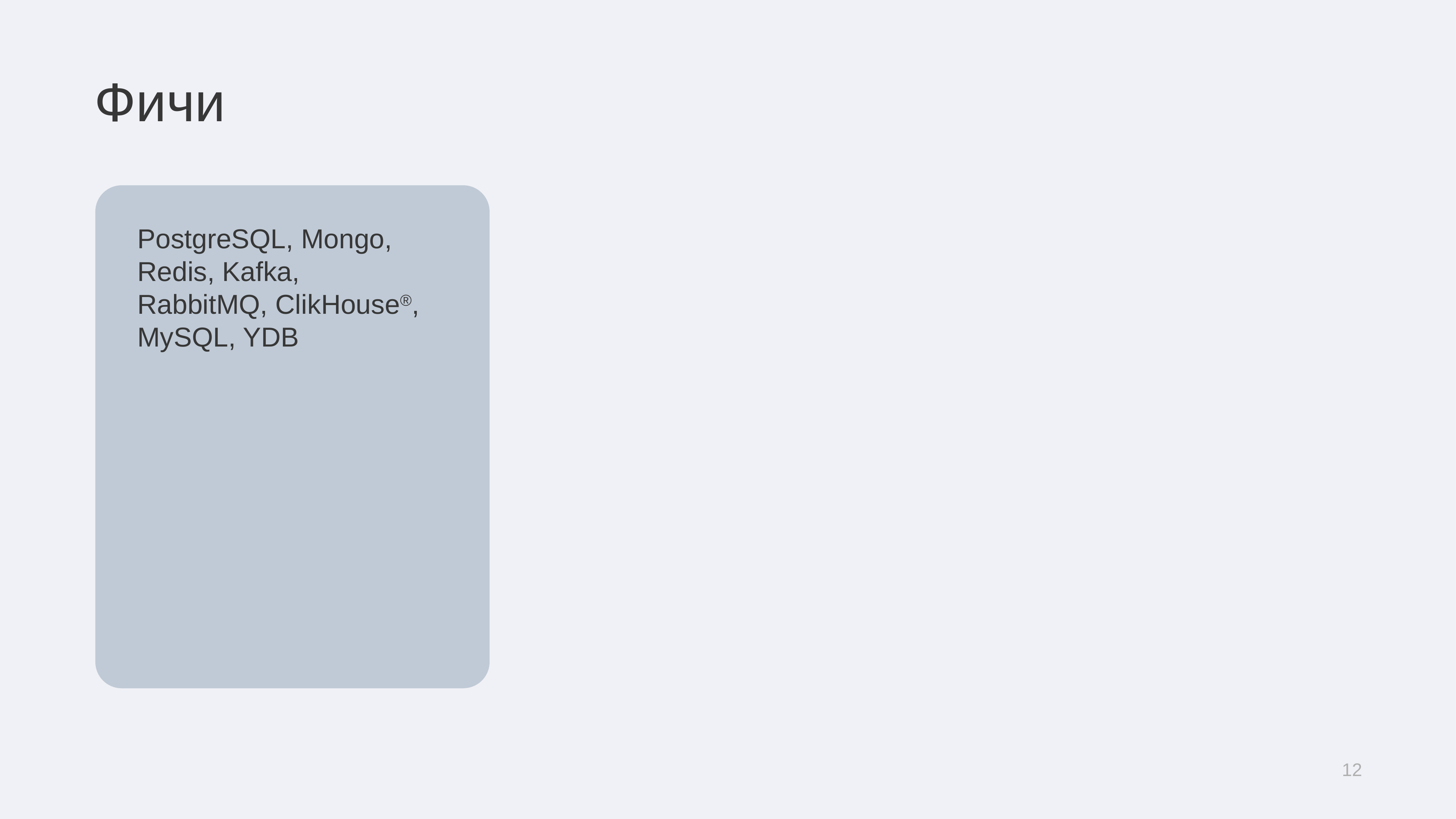

# Фичи

PostgreSQL, Mongo,
Redis, Kafka, RabbitMQ, ClikHouse®, MySQL, YDB
12